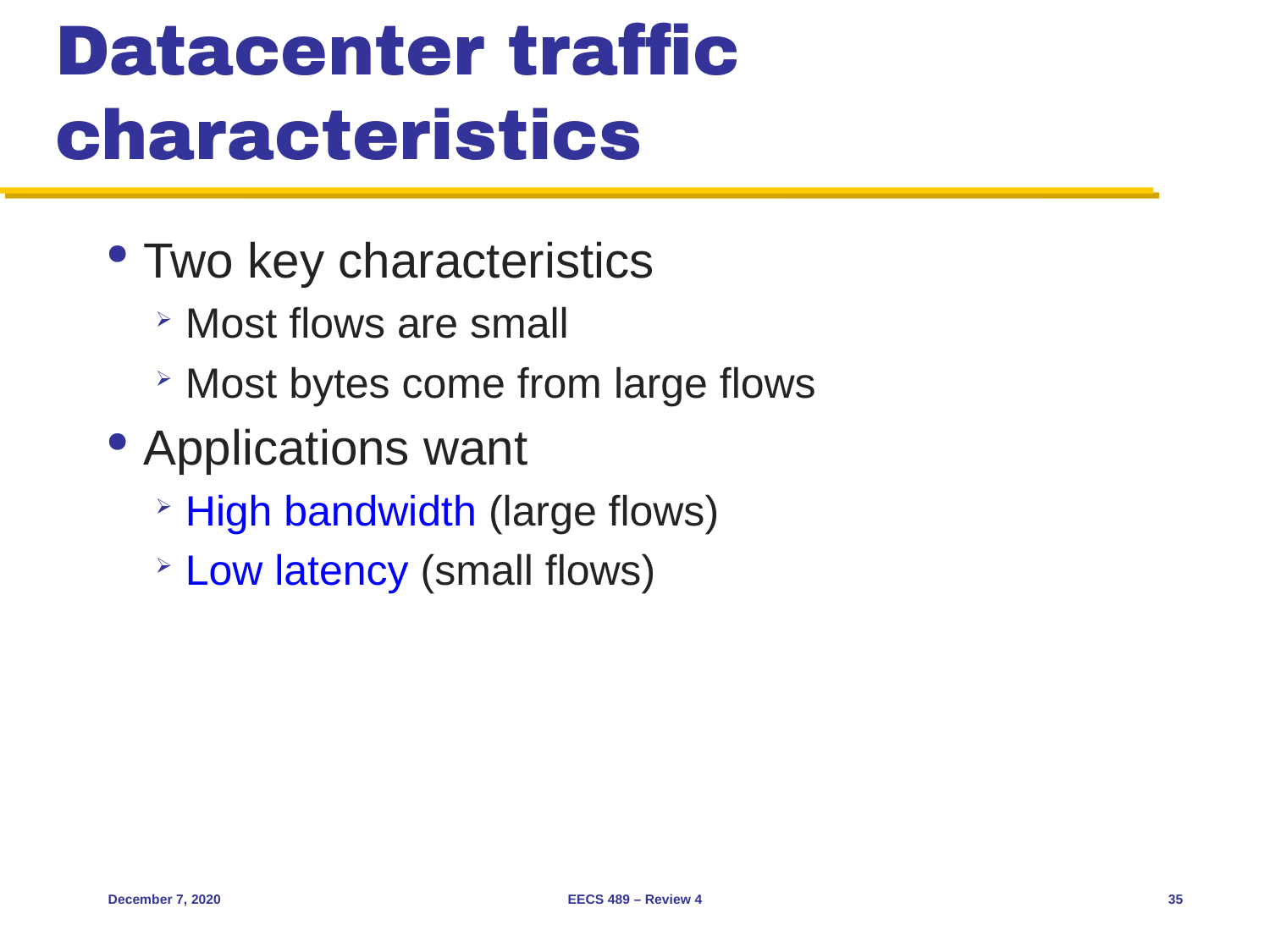

# Datacenter traffic characteristics
Two key characteristics
Most flows are small
Most bytes come from large flows
Applications want
High bandwidth (large flows)
Low latency (small flows)

December 7, 2020
EECS 489 – Review 4
35